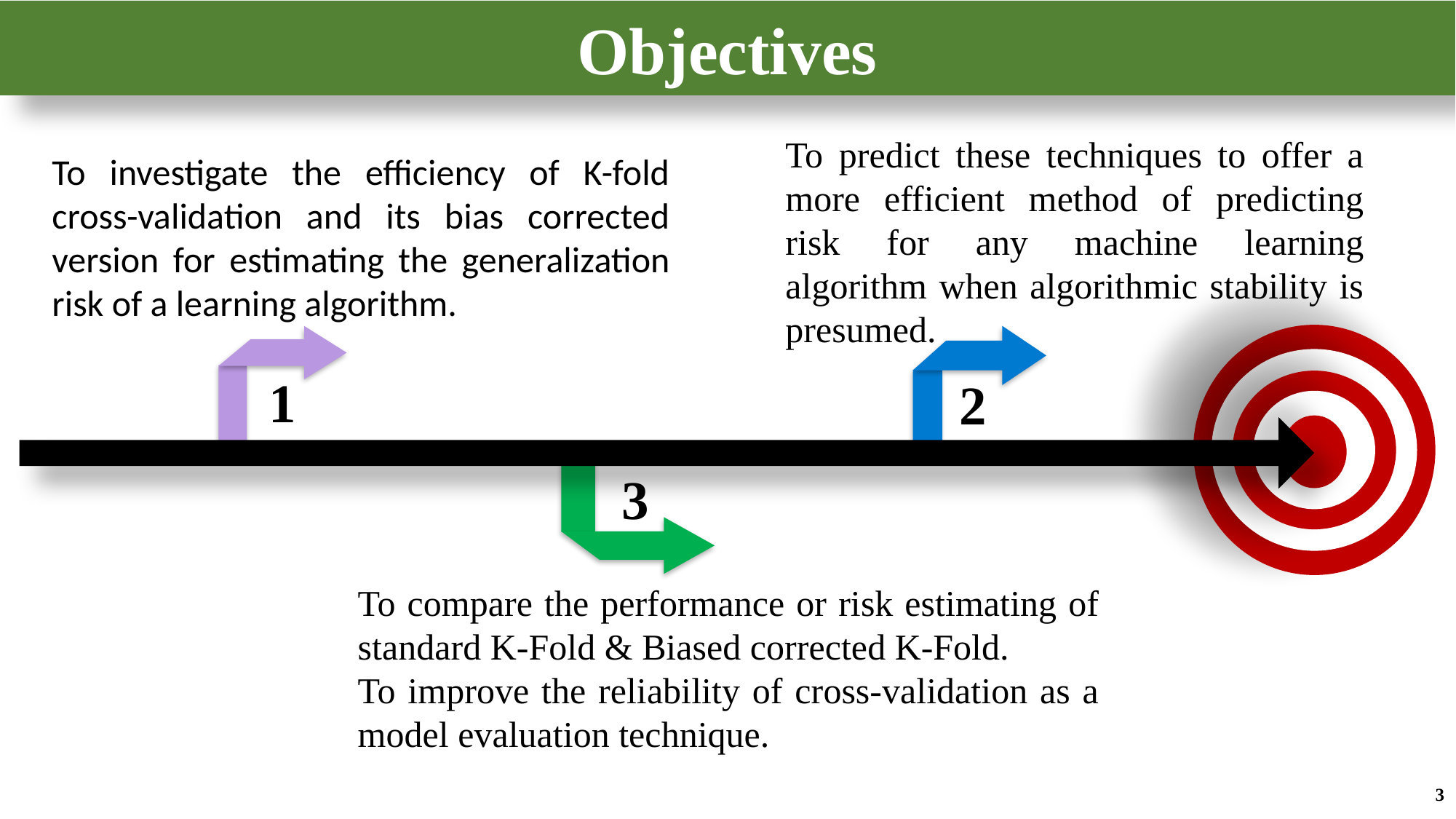

Objectives
To predict these techniques to offer a more efficient method of predicting risk for any machine learning algorithm when algorithmic stability is presumed.
To investigate the efficiency of K-fold cross-validation and its bias corrected version for estimating the generalization risk of a learning algorithm.

1
2

3
To compare the performance or risk estimating of standard K-Fold & Biased corrected K-Fold.
To improve the reliability of cross-validation as a model evaluation technique.

3